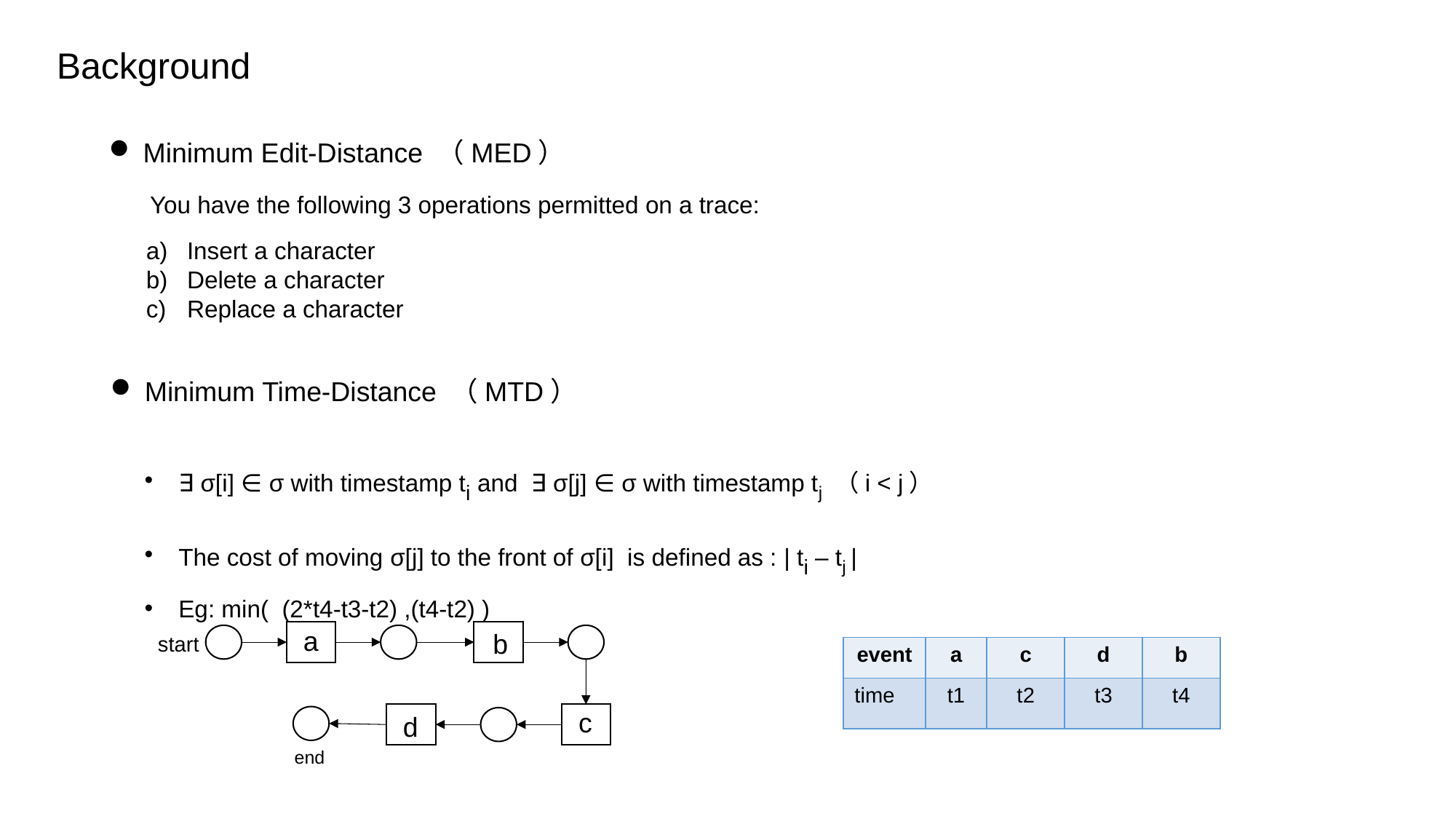

Background
Minimum Edit-Distance （MED）
You have the following 3 operations permitted on a trace:
Insert a character
Delete a character
Replace a character
Minimum Time-Distance （MTD）
∃ σ[i] ∈ σ with timestamp ti and  ∃ σ[j] ∈ σ with timestamp tj （i < j）
The cost of moving σ[j] to the front of σ[i]  is defined as : | ti – tj |
Eg: min(  (2*t4-t3-t2) ,(t4-t2) )

a
b

start
| event | a | c | d | b |
| --- | --- | --- | --- | --- |
| time | t1 | t2 | t3 | t4 |
c

d

end